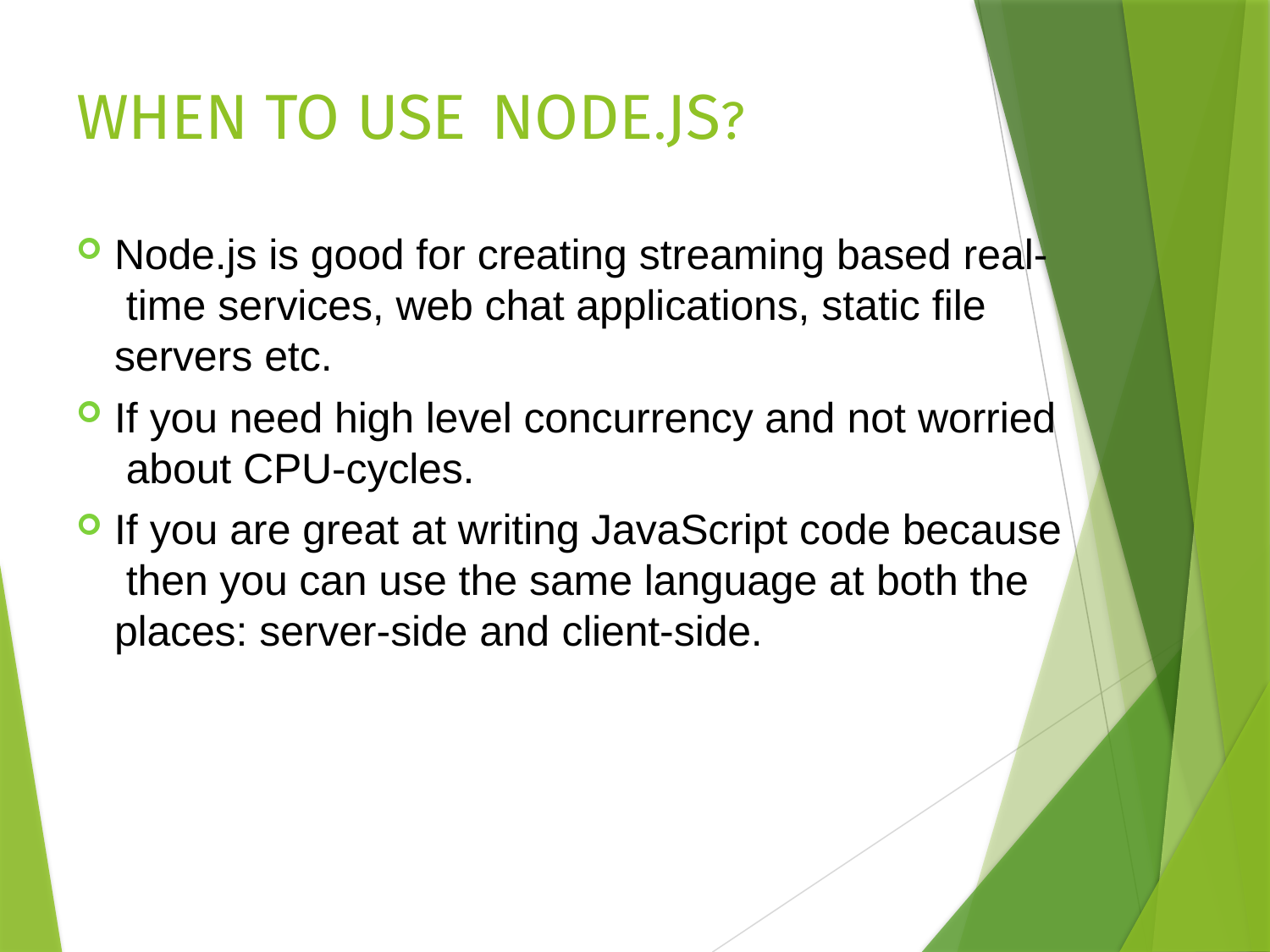

# WHEN TO USE NODE.JS?
Node.js is good for creating streaming based real-  time services, web chat applications, static file  servers etc.
If you need high level concurrency and not worried  about CPU-cycles.
If you are great at writing JavaScript code because  then you can use the same language at both the  places: server-side and client-side.